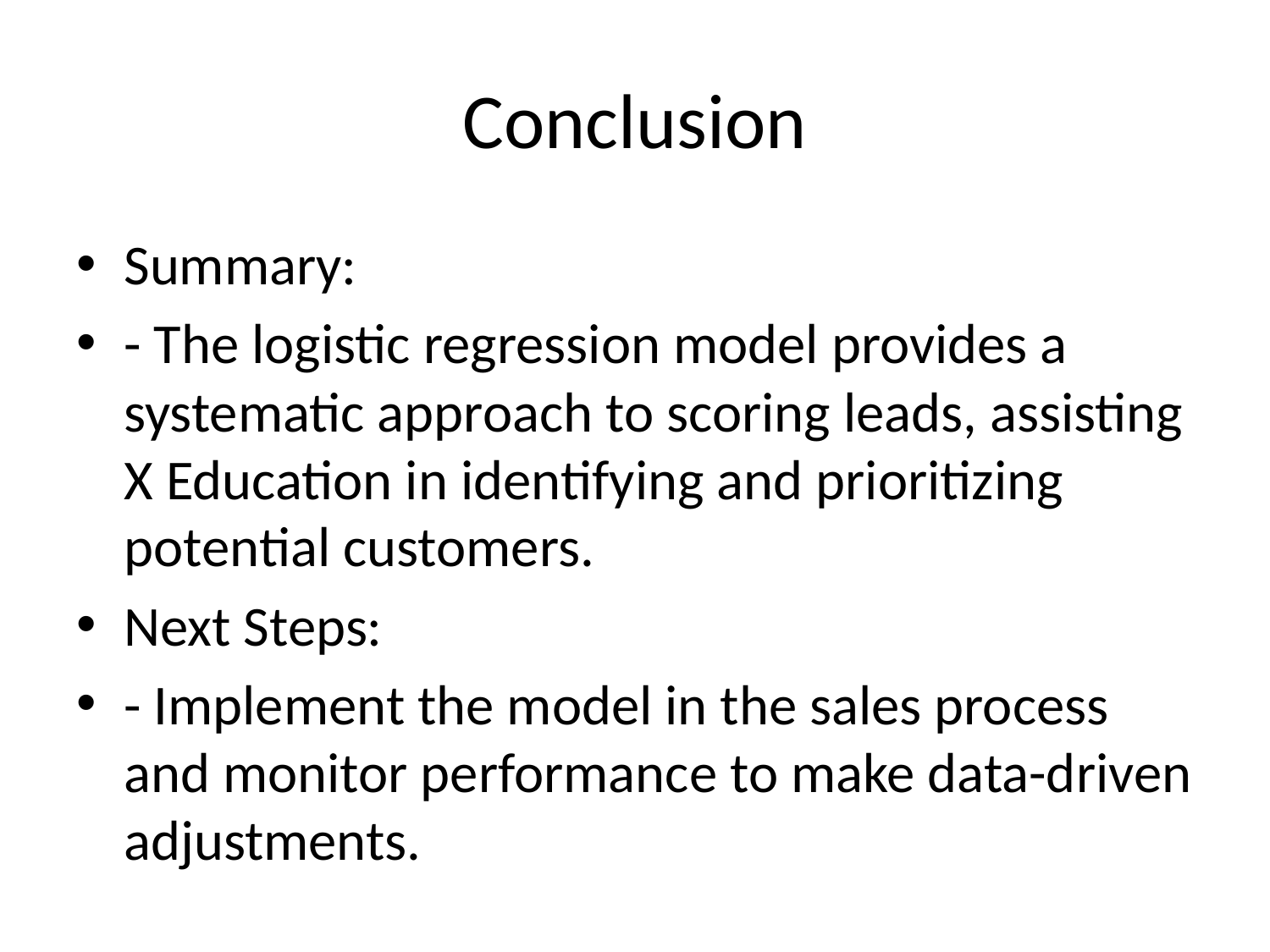

# Conclusion
Summary:
- The logistic regression model provides a systematic approach to scoring leads, assisting X Education in identifying and prioritizing potential customers.
Next Steps:
- Implement the model in the sales process and monitor performance to make data-driven adjustments.